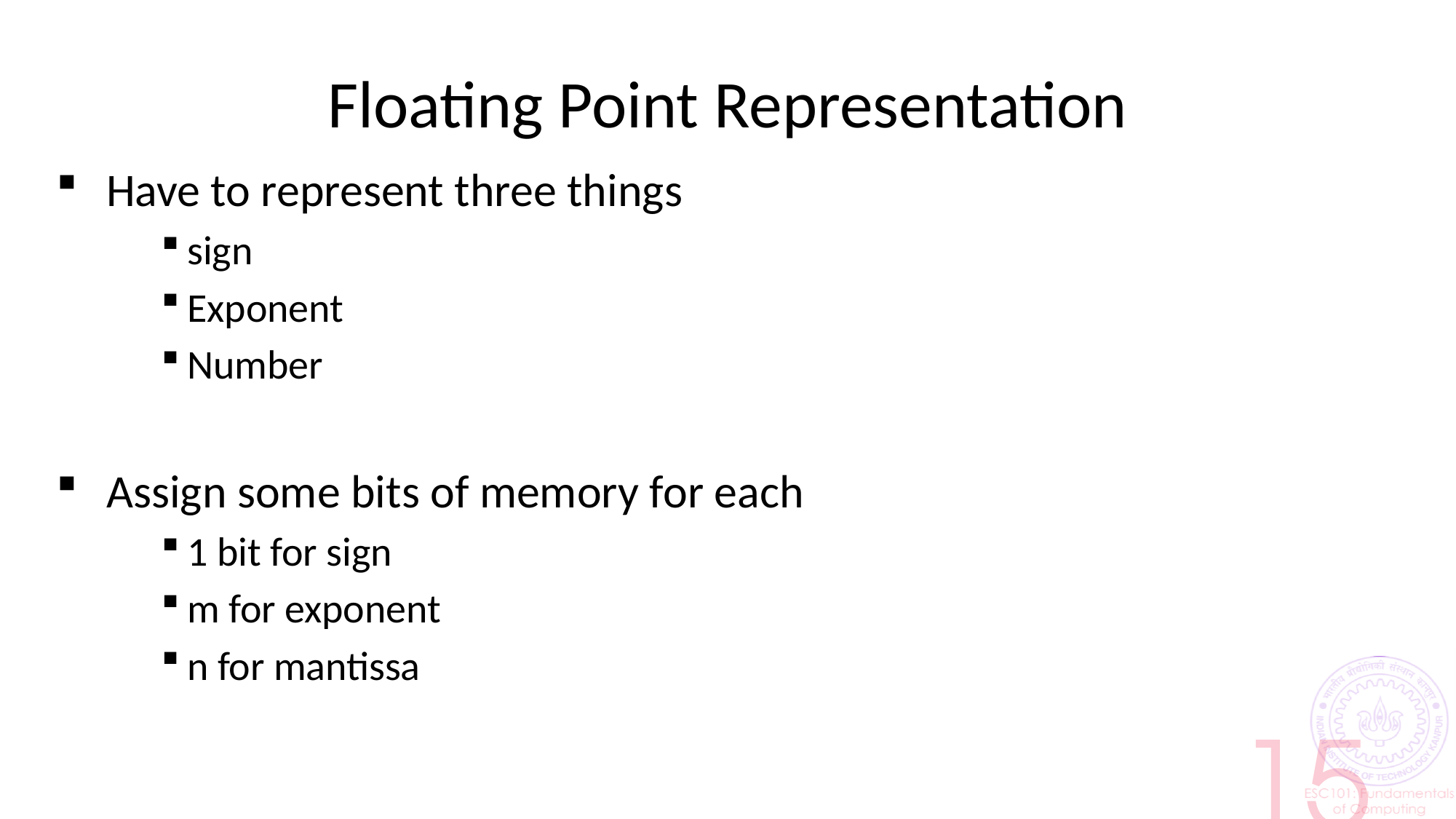

# Floating Point Representation
 Have to represent three things
sign
Exponent
Number

 Assign some bits of memory for each
1 bit for sign
m for exponent
n for mantissa
15